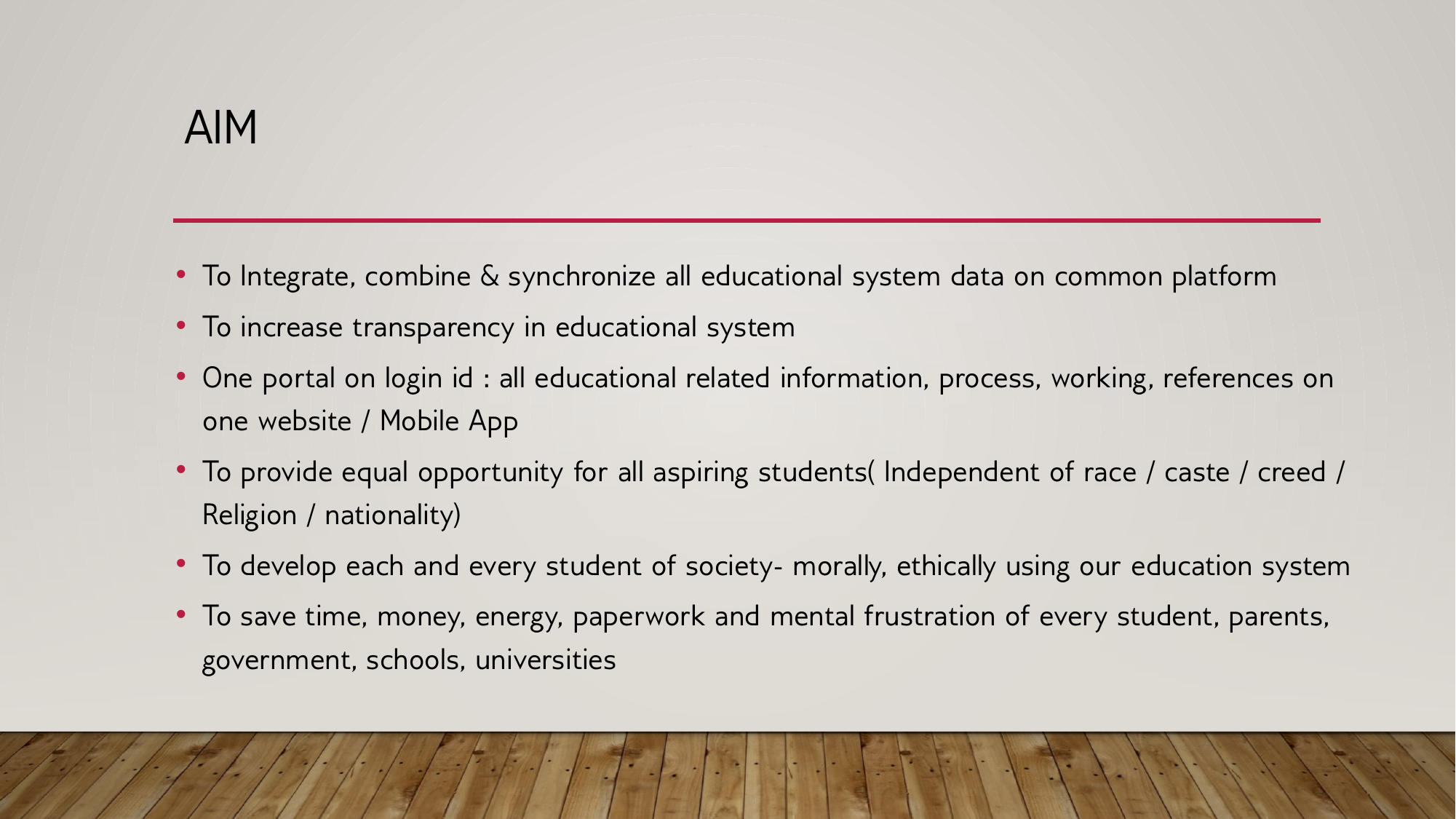

# AIM

To Integrate, combine & synchronize all educational system data on common platform
To increase transparency in educational system
One portal on login id : all educational related information, process, working, references on one website / Mobile App
To provide equal opportunity for all aspiring students( Independent of race / caste / creed / Religion / nationality)
To develop each and every student of society- morally, ethically using our education system
To save time, money, energy, paperwork and mental frustration of every student, parents, government, schools, universities